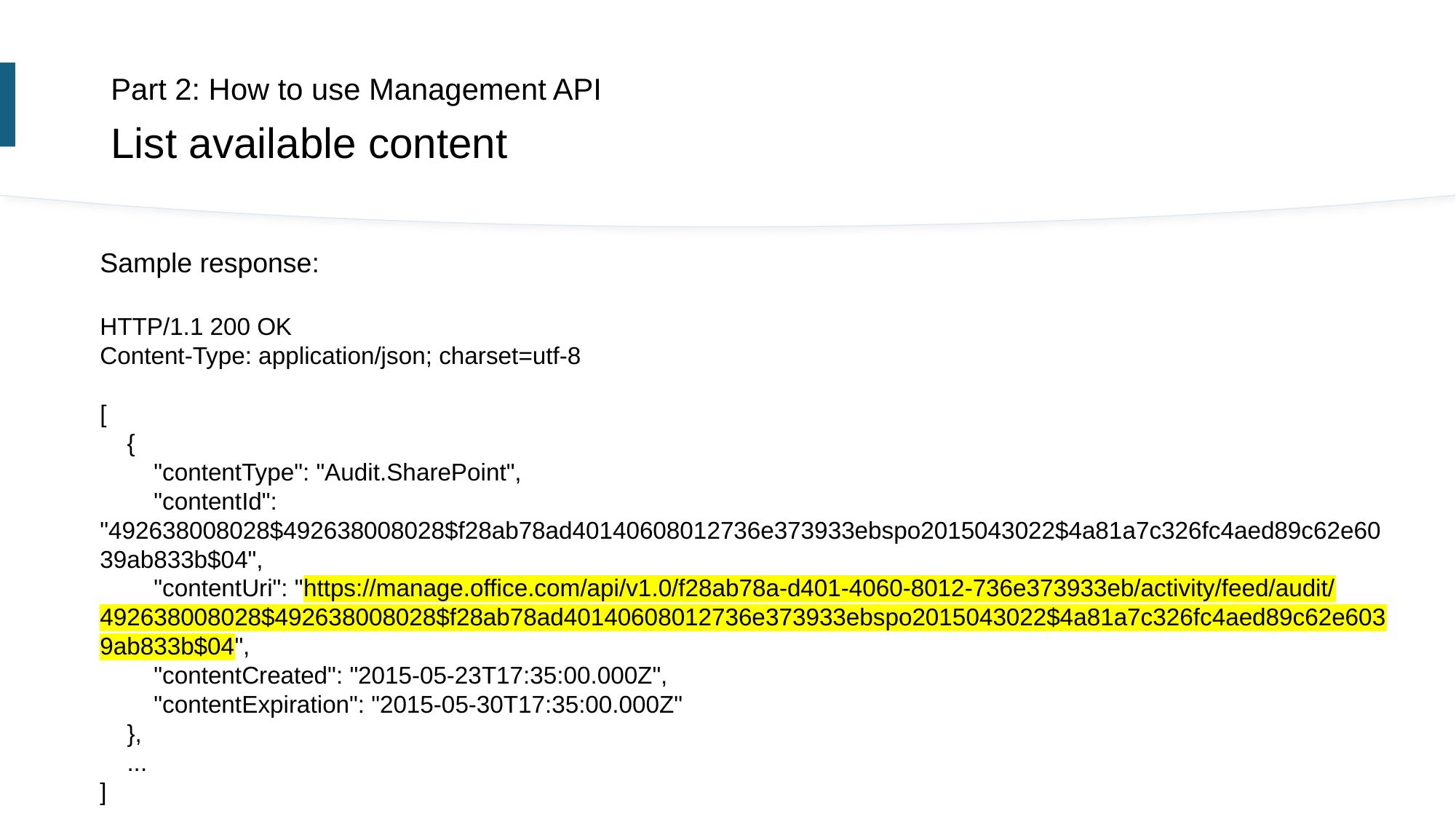

Part 2: How to use Management API
List available content

Sample response:

HTTP/1.1 200 OK
Content-Type: application/json; charset=utf-8

[
    {
        "contentType": "Audit.SharePoint",
        "contentId": "492638008028$492638008028$f28ab78ad40140608012736e373933ebspo2015043022$4a81a7c326fc4aed89c62e6039ab833b$04",
        "contentUri": "https://manage.office.com/api/v1.0/f28ab78a-d401-4060-8012-736e373933eb/activity/feed/audit/492638008028$492638008028$f28ab78ad40140608012736e373933ebspo2015043022$4a81a7c326fc4aed89c62e6039ab833b$04",
        "contentCreated": "2015-05-23T17:35:00.000Z",
        "contentExpiration": "2015-05-30T17:35:00.000Z"
    },
    ...
]